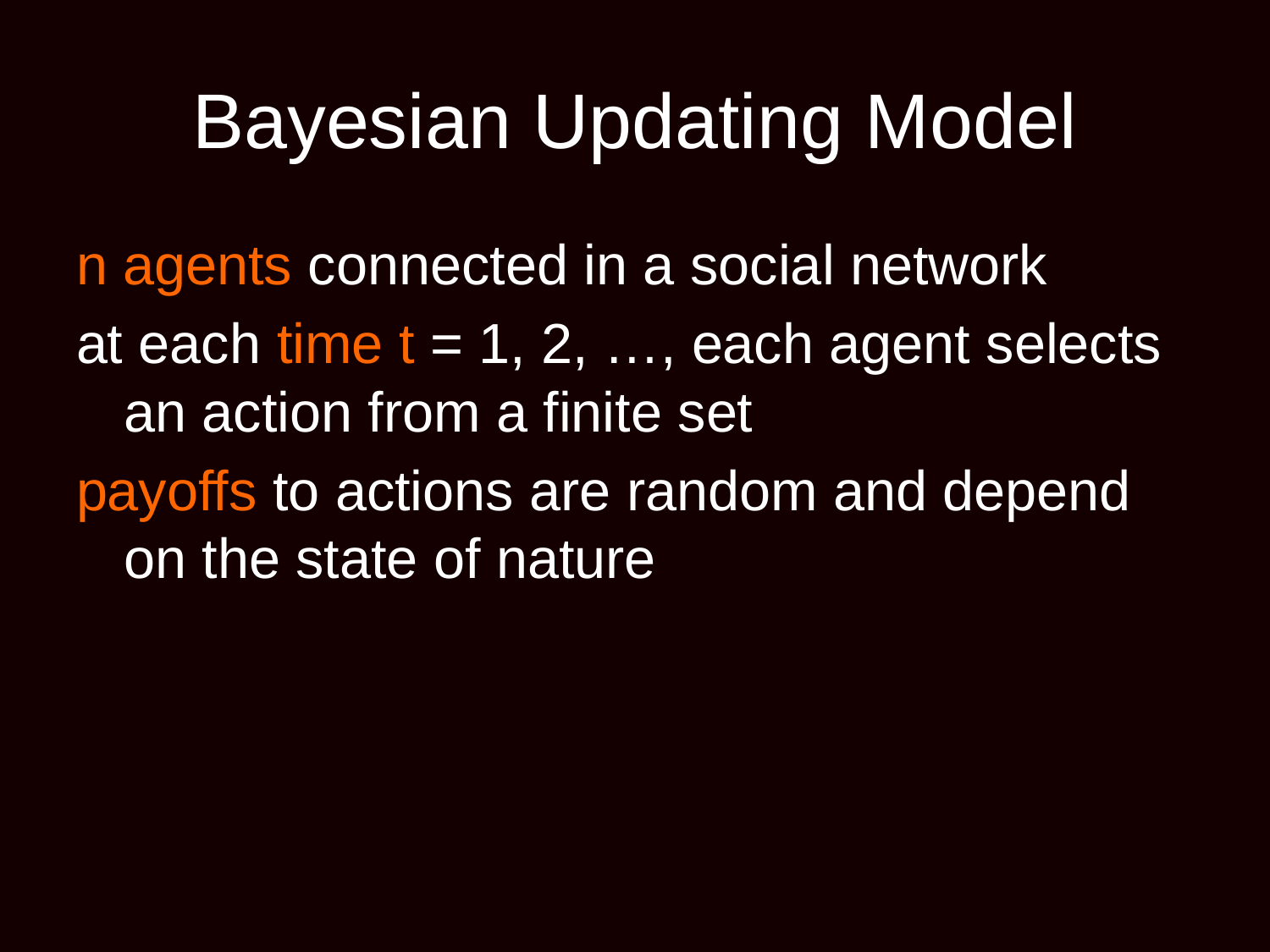

# Bayesian Updating Model
n agents connected in a social network
at each time t = 1, 2, …, each agent selects an action from a finite set
payoffs to actions are random and depend on the state of nature